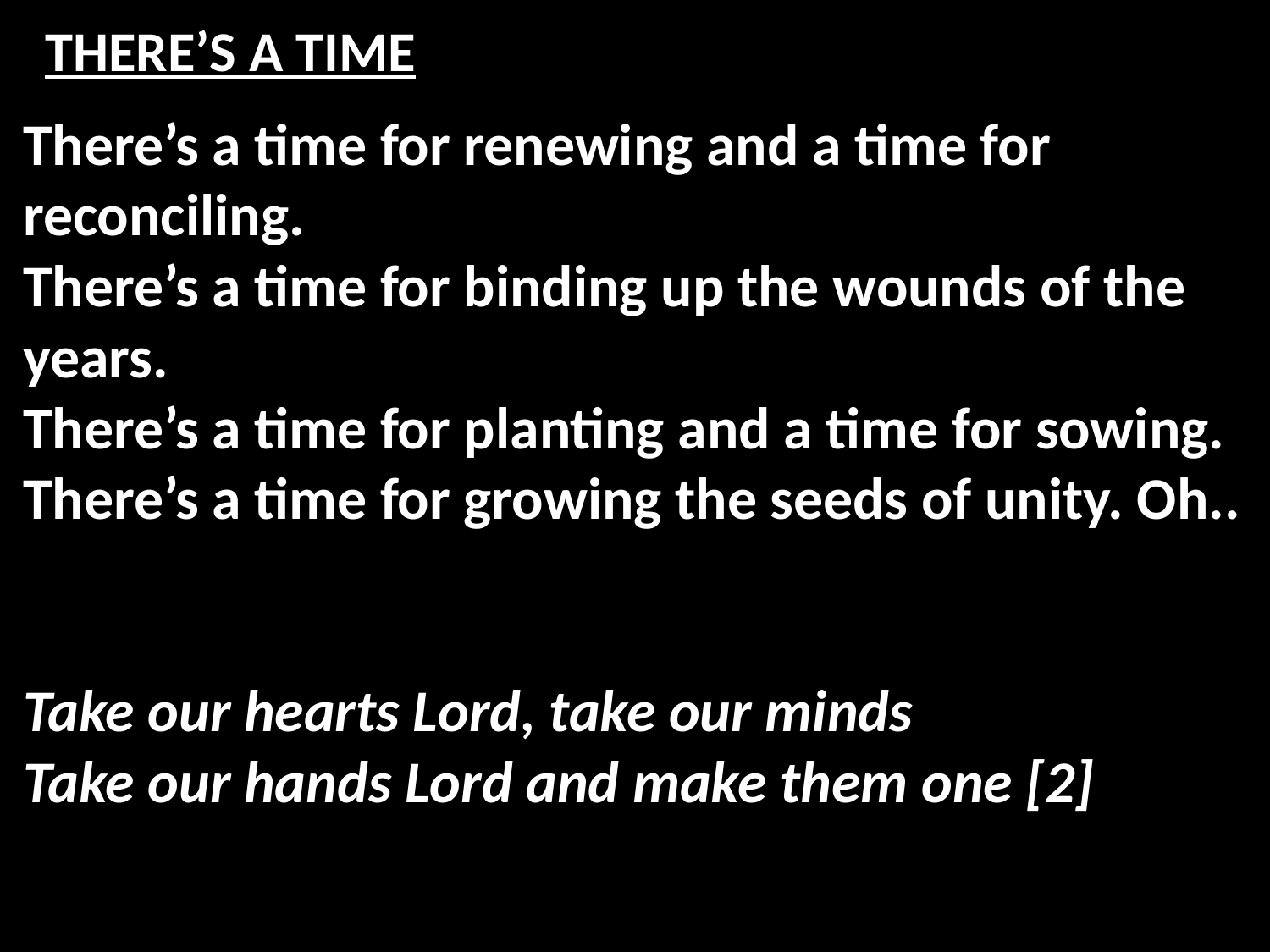

# THERE’S A TIME
There’s a time for renewing and a time for reconciling.
There’s a time for binding up the wounds of the years.
There’s a time for planting and a time for sowing.
There’s a time for growing the seeds of unity. Oh..

Take our hearts Lord, take our minds
Take our hands Lord and make them one [2]